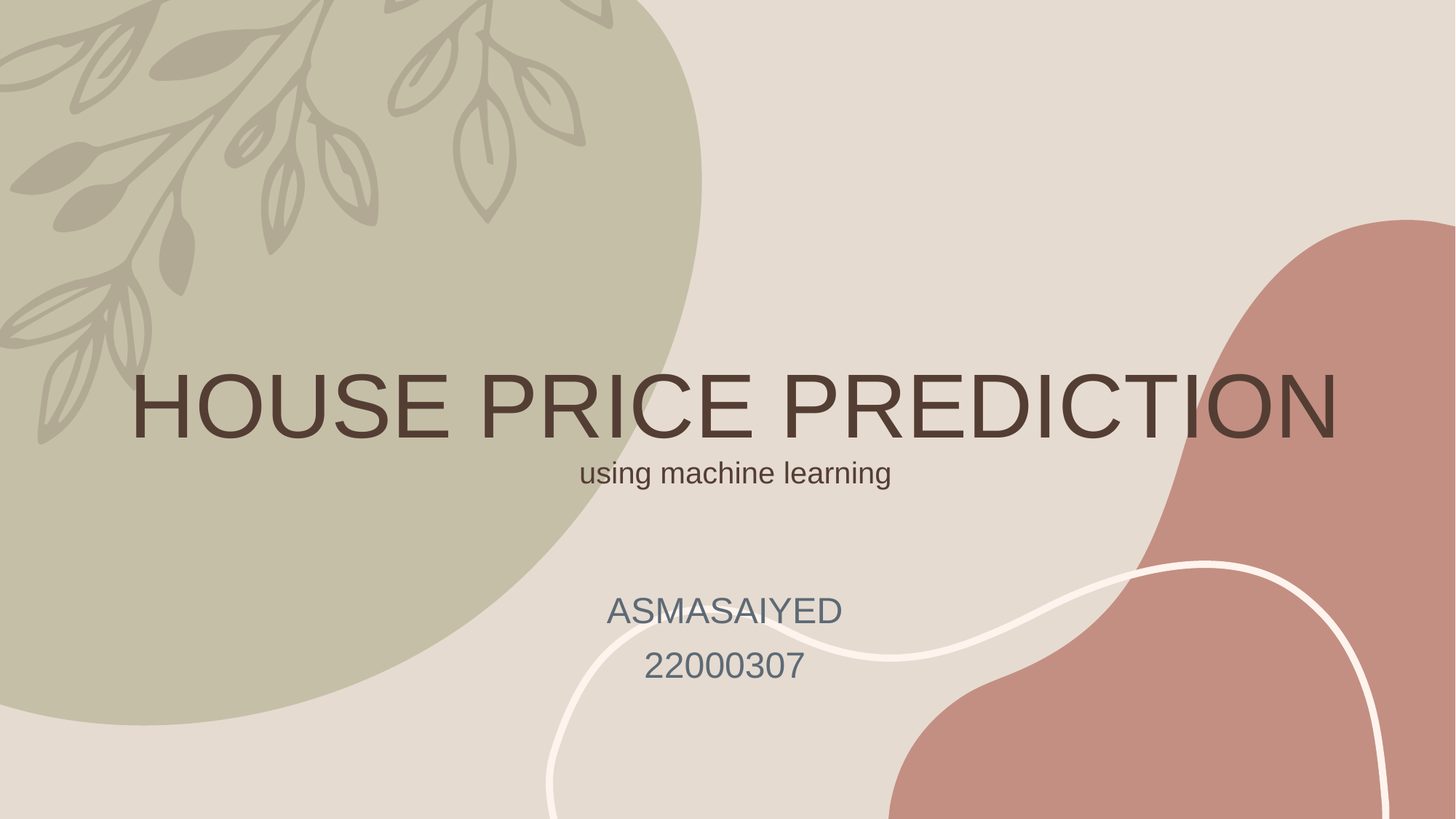

# HOUSE PRICE PREDICTION using machine learning
ASMASAIYED
22000307